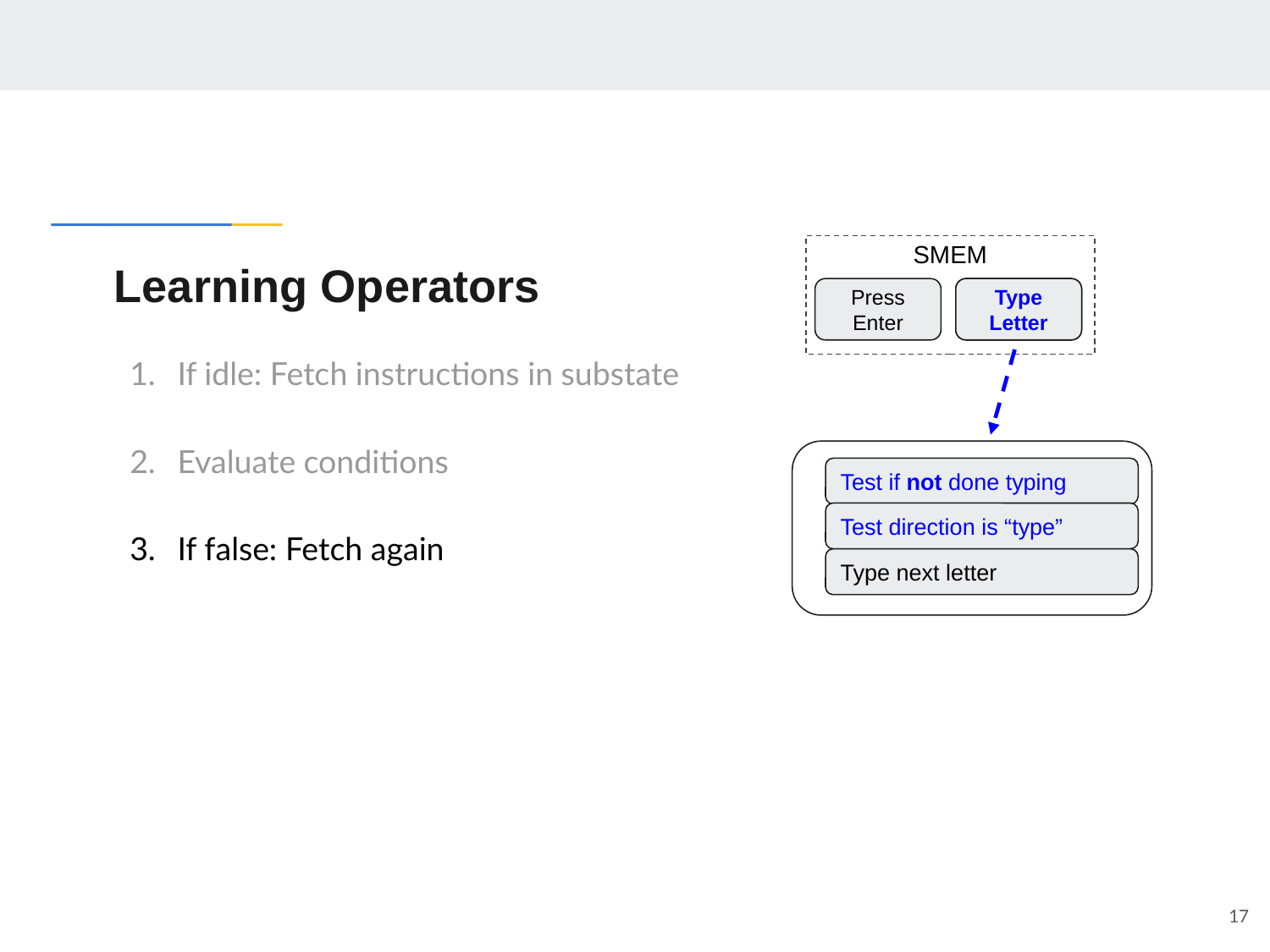

SMEM

# Learning Operators
Press Enter
Type Letter
Type Letter
If idle: Fetch instructions in substate

Evaluate conditions

If false: Fetch again

Test if not done typing
Test direction is “type”
Type next letter
17